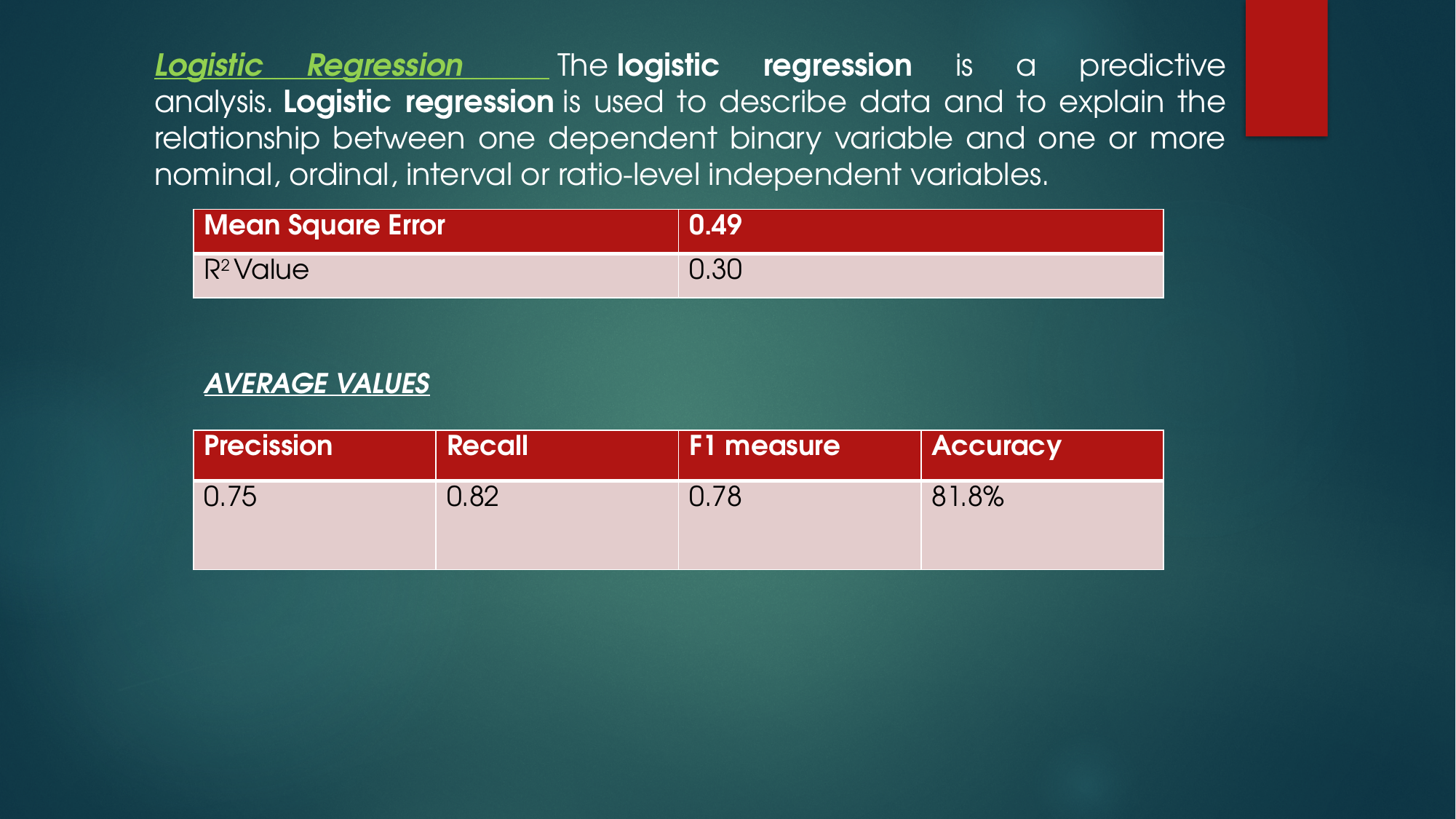

Logistic Regression   The logistic regression is a predictive analysis. Logistic regression is used to describe data and to explain the relationship between one dependent binary variable and one or more nominal, ordinal, interval or ratio-level independent variables.

| Mean Square Error | 0.49 |
| --- | --- |
| R2 Value | 0.30 |
AVERAGE VALUES
| Precission | Recall | F1 measure | Accuracy |
| --- | --- | --- | --- |
| 0.75 | 0.82 | 0.78 | 81.8% |